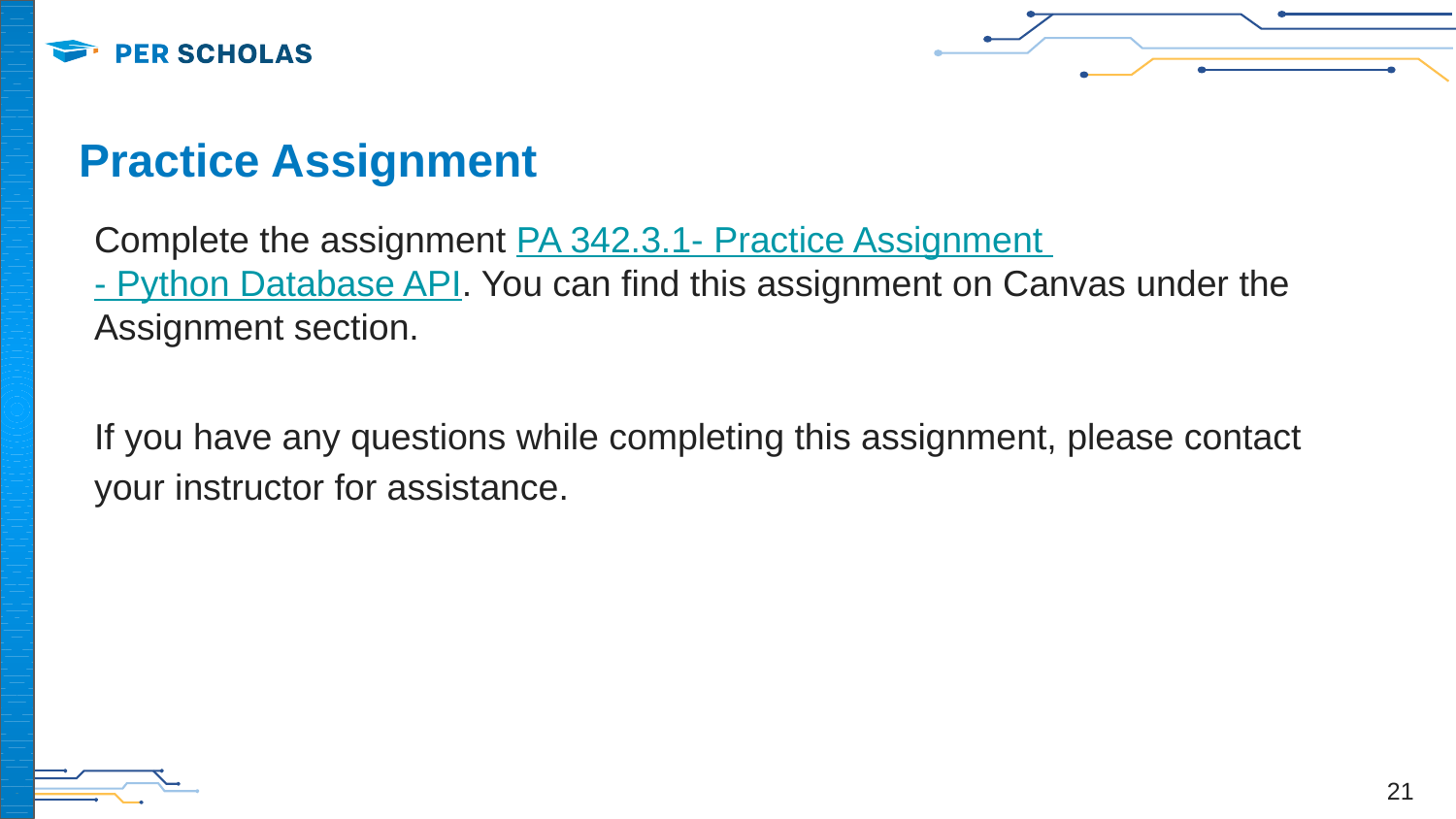

# Practice Assignment
Complete the assignment PA 342.3.1- Practice Assignment - Python Database API. You can find this assignment on Canvas under the Assignment section.

If you have any questions while completing this assignment, please contact your instructor for assistance.
21